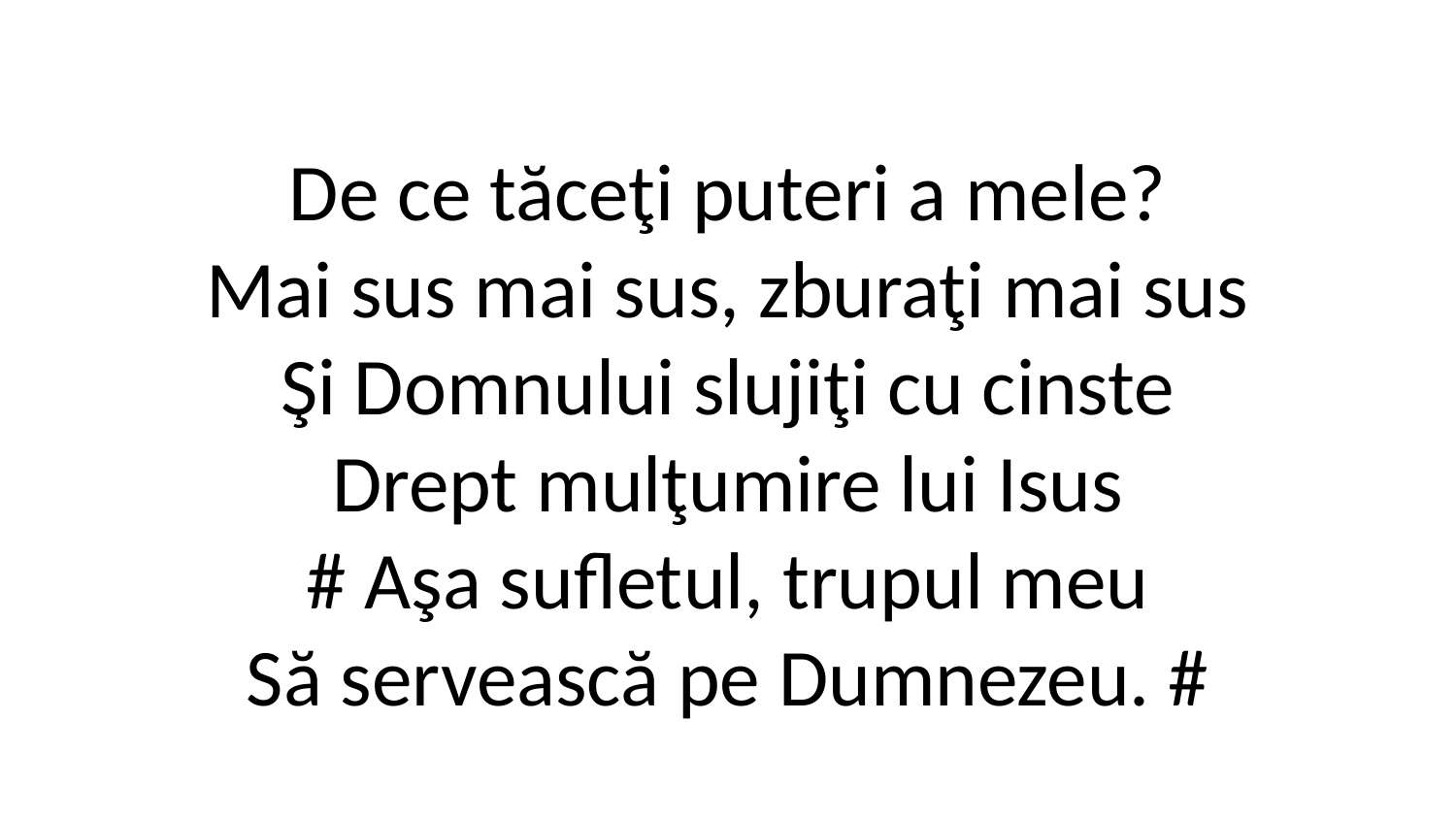

De ce tăceţi puteri a mele?
Mai sus mai sus, zburaţi mai sus
Şi Domnului slujiţi cu cinste
Drept mulţumire lui Isus
# Aşa sufletul, trupul meu
Să servească pe Dumnezeu. #